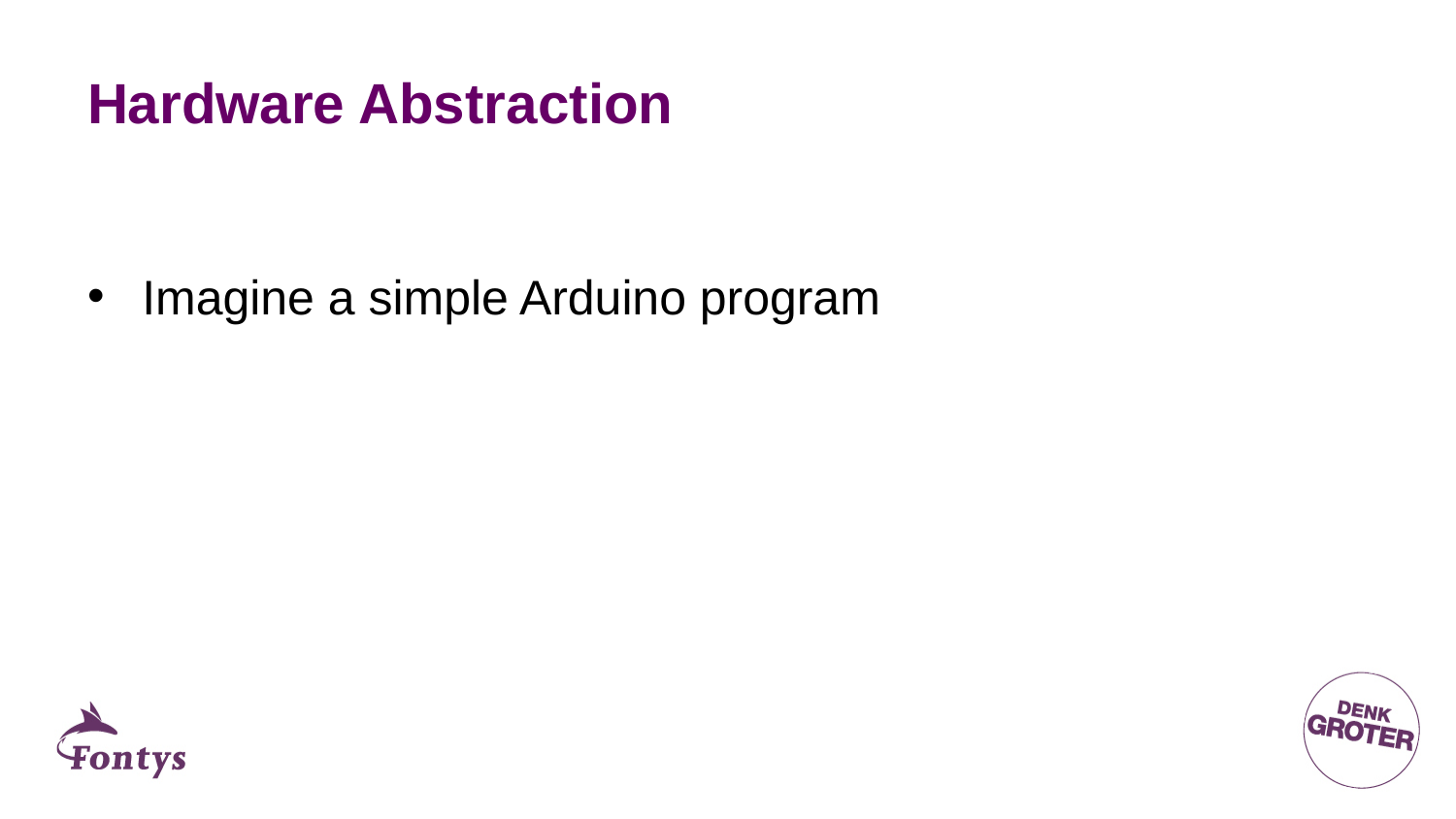

# Hardware Abstraction

Imagine a simple Arduino program